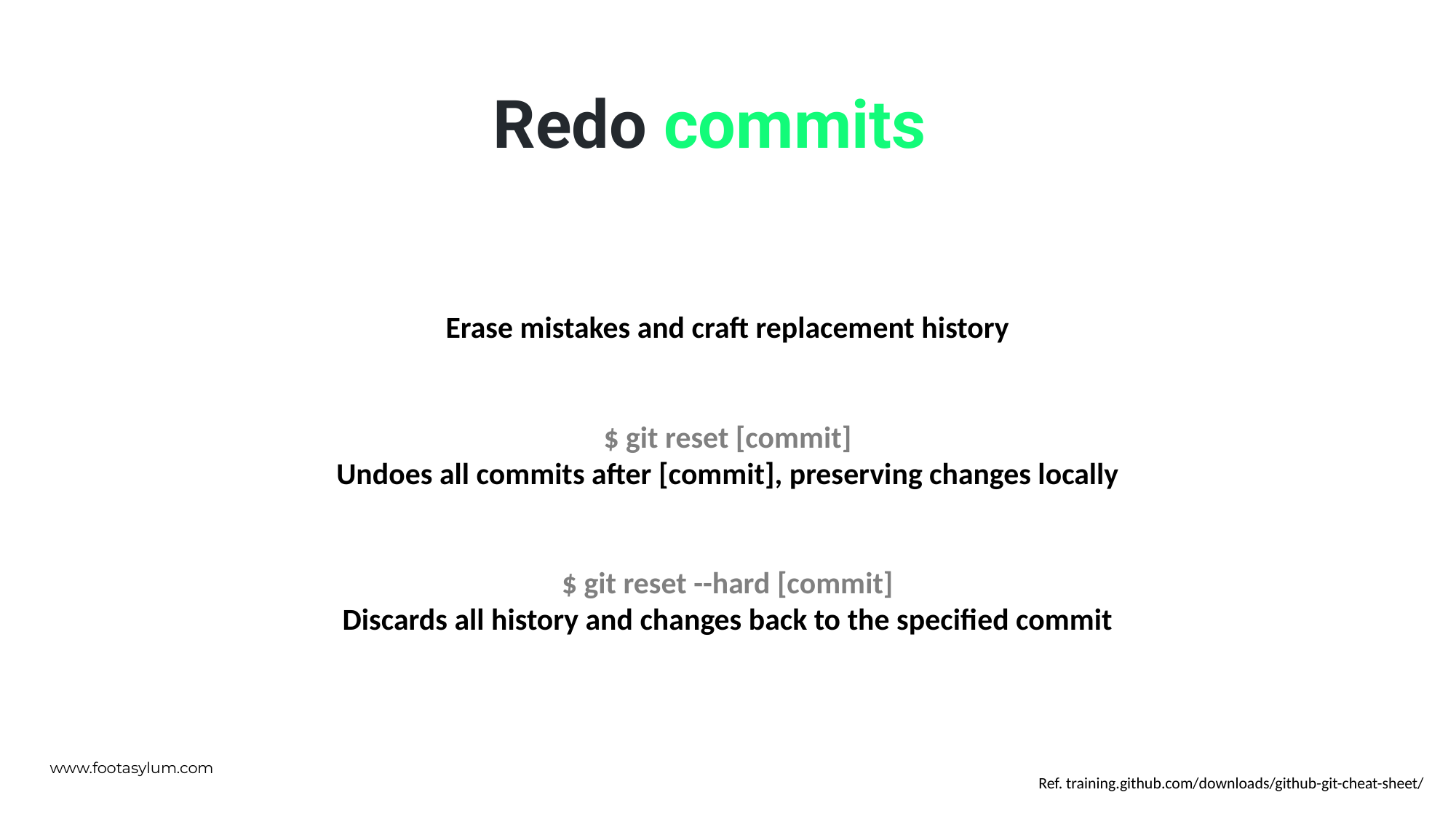

# Redo commits

Erase mistakes and craft replacement history

$ git reset [commit]
Undoes all commits after [commit], preserving changes locally

$ git reset --hard [commit]
Discards all history and changes back to the specified commit
www.footasylum.com
Ref. training.github.com/downloads/github-git-cheat-sheet/